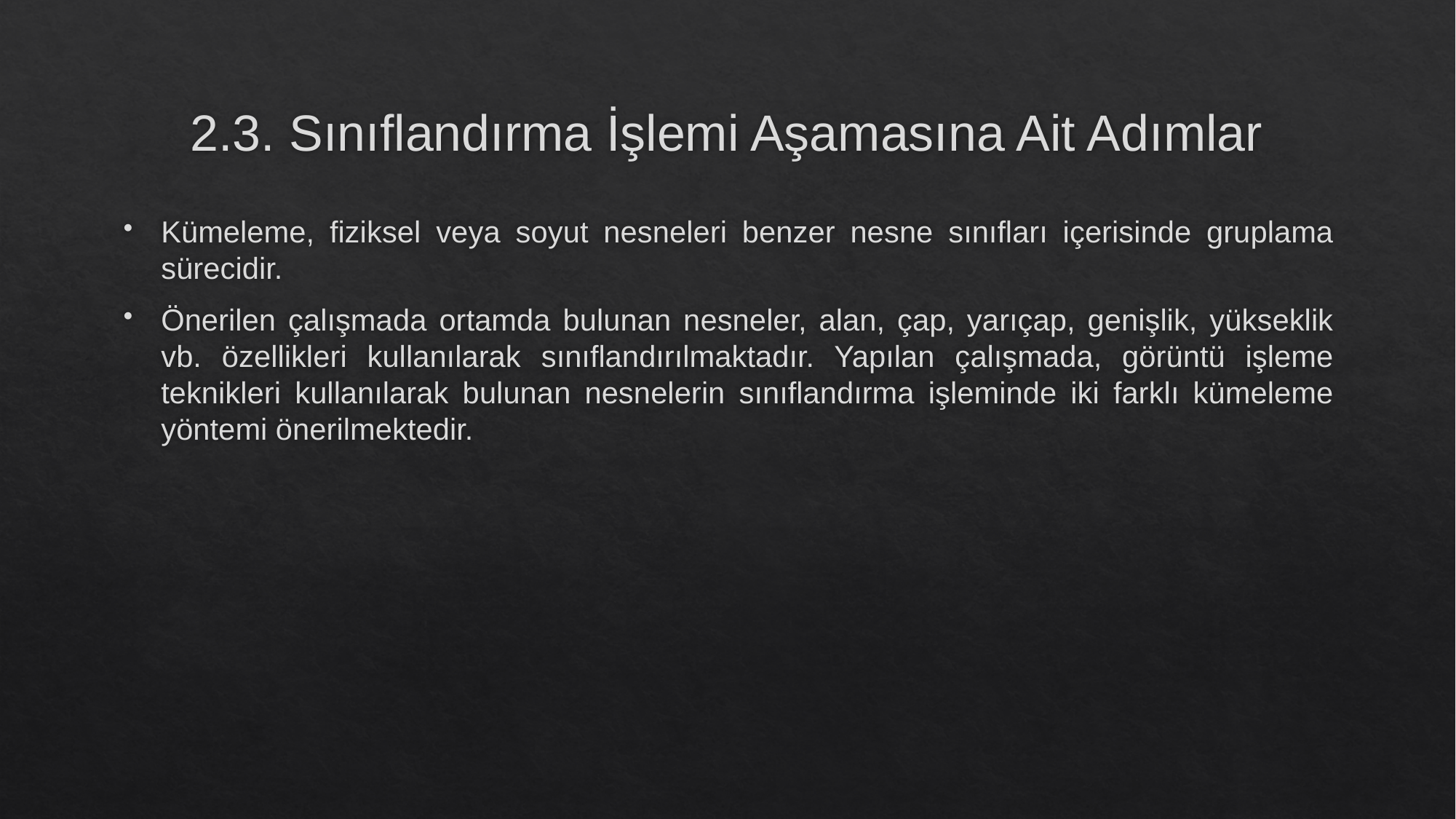

# 2.3. Sınıflandırma İşlemi Aşamasına Ait Adımlar
Kümeleme, fiziksel veya soyut nesneleri benzer nesne sınıfları içerisinde gruplama sürecidir.
Önerilen çalışmada ortamda bulunan nesneler, alan, çap, yarıçap, genişlik, yükseklik vb. özellikleri kullanılarak sınıflandırılmaktadır. Yapılan çalışmada, görüntü işleme teknikleri kullanılarak bulunan nesnelerin sınıflandırma işleminde iki farklı kümeleme yöntemi önerilmektedir.